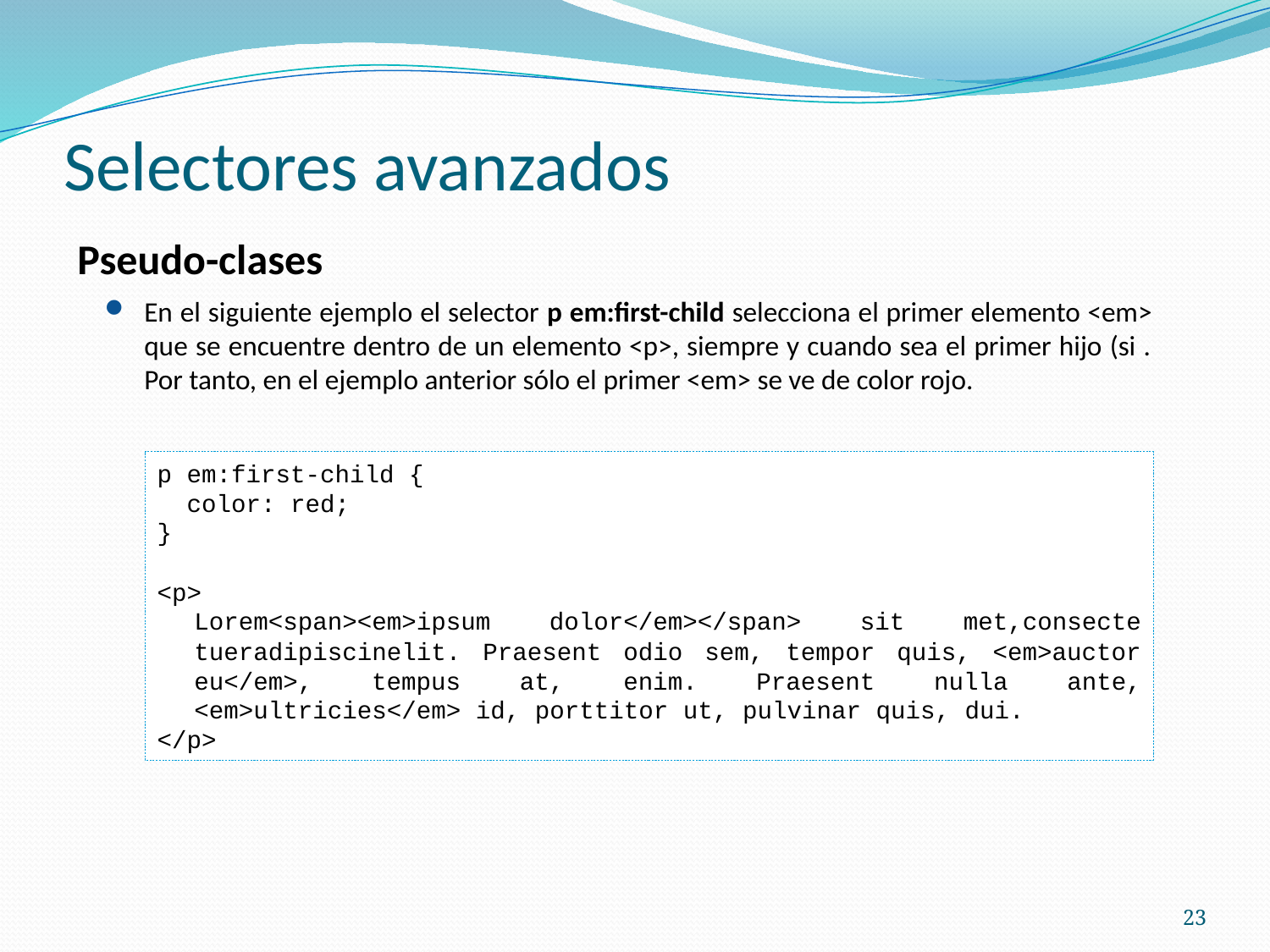

# Selectores avanzados
Pseudo-clases
En el siguiente ejemplo el selector p em:first-child selecciona el primer elemento <em> que se encuentre dentro de un elemento <p>, siempre y cuando sea el primer hijo (si . Por tanto, en el ejemplo anterior sólo el primer <em> se ve de color rojo.

p em:first-child {
  color: red;
}

<p>
	Lorem<span><em>ipsum dolor</em></span> sit met,consecte tueradipiscinelit. Praesent odio sem, tempor quis, <em>auctor eu</em>, tempus at, enim. Praesent nulla ante, <em>ultricies</em> id, porttitor ut, pulvinar quis, dui.
</p>
23